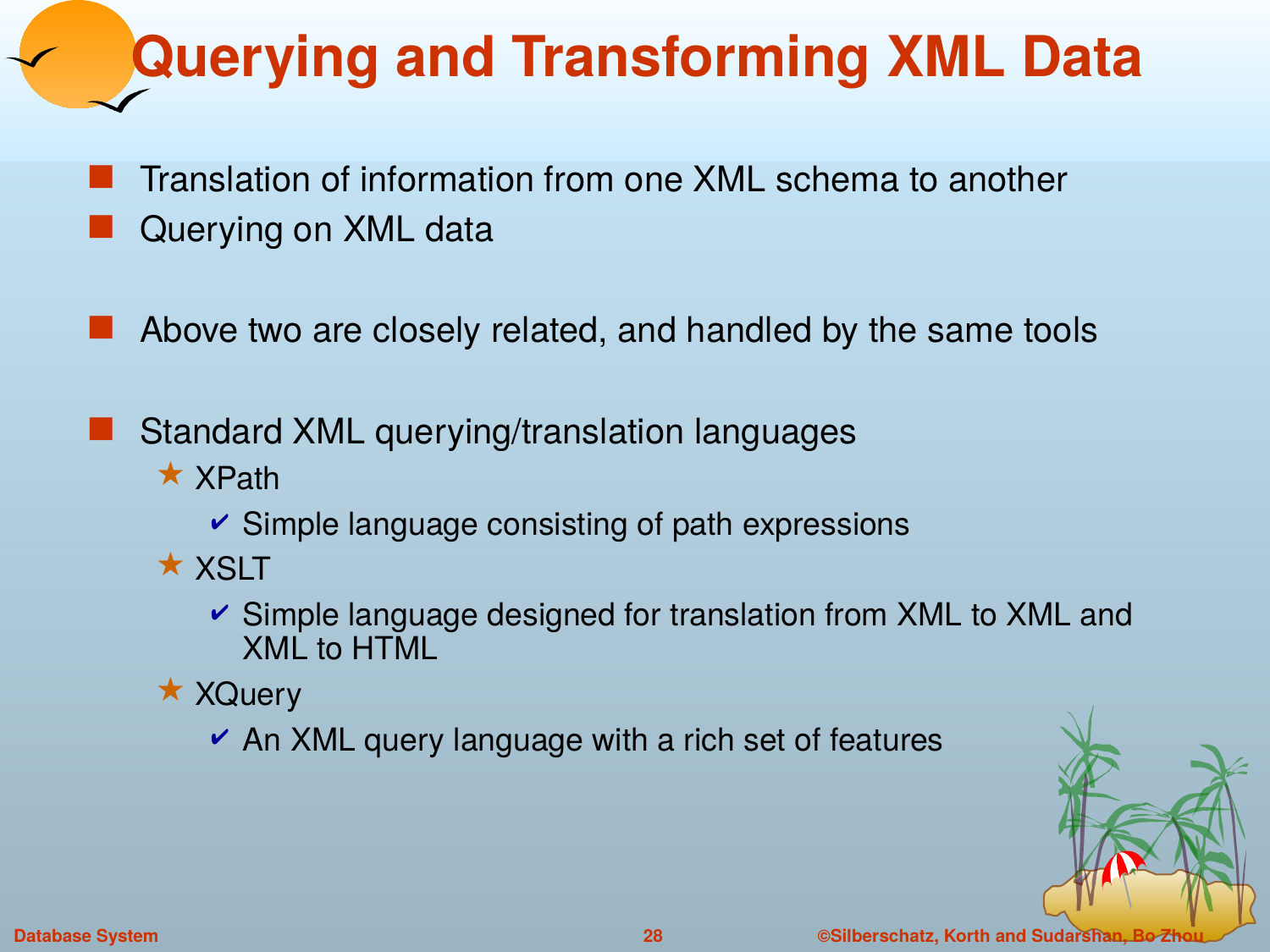

# Querying and Transforming XML Data
Translation of information from one XML schema to another
Querying on XML data

Above two are closely related, and handled by the same tools

Standard XML querying/translation languages
XPath
Simple language consisting of path expressions
XSLT
Simple language designed for translation from XML to XML and XML to HTML
XQuery
An XML query language with a rich set of features